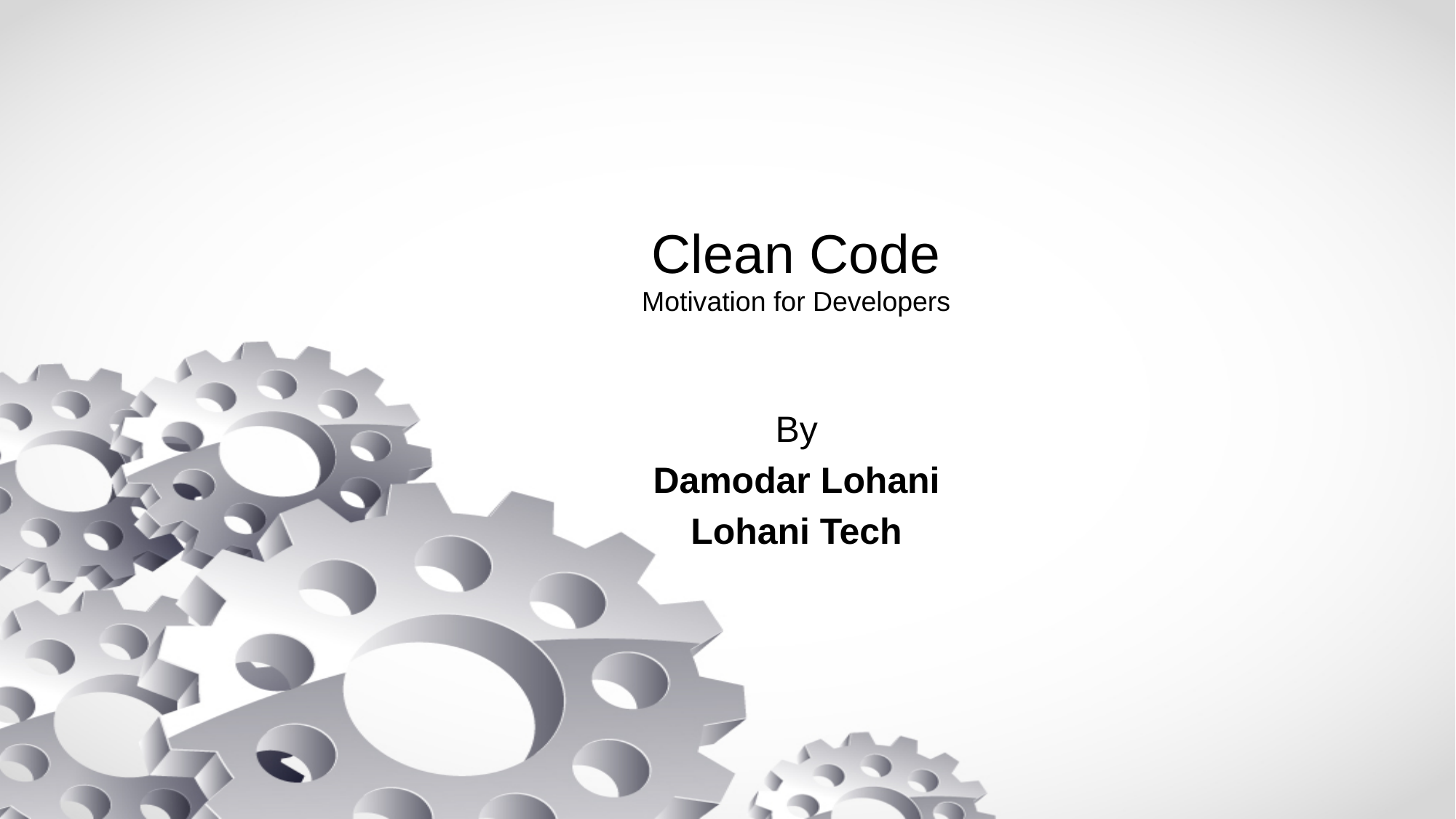

# Clean Code Motivation for Developers

By
Damodar Lohani
Lohani Tech